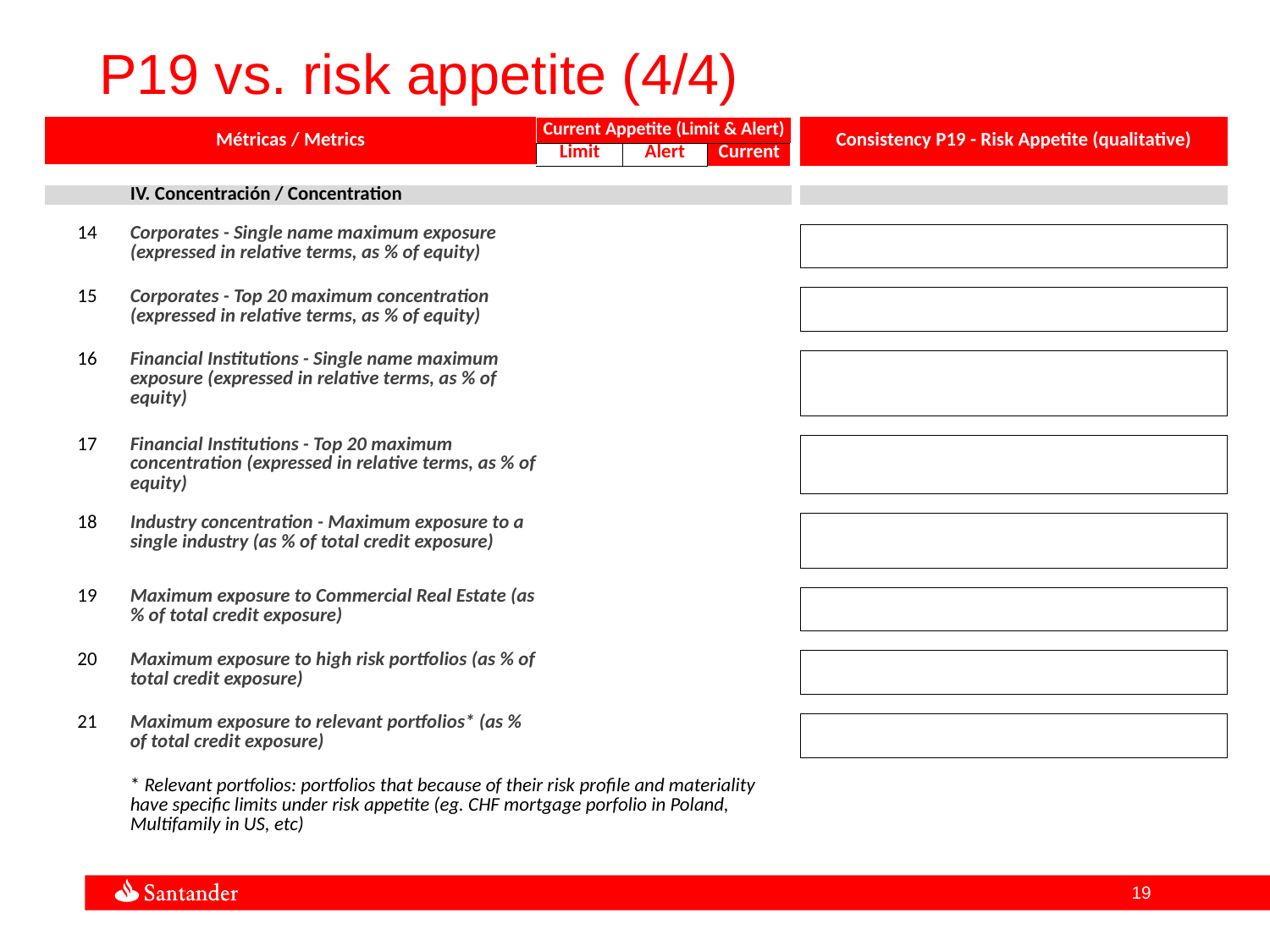

P19 vs. risk appetite (4/4)
| Métricas / Metrics |  | Current Appetite (Limit & Alert) |  |  |  | Consistency P19 - Risk Appetite (qualitative) |
| --- | --- | --- | --- | --- | --- | --- |
|  |  | Limit | Alert | Current |  |  |
|  |  |  |  |  |  |  |
|  | IV. Concentración / Concentration |  |  |  |  |  |
|  |  |  |  |  |  |  |
| 14 | Corporates - Single name maximum exposure (expressed in relative terms, as % of equity) |  |  |  |  |  |
|  |  |  |  |  |  |  |
| 15 | Corporates - Top 20 maximum concentration (expressed in relative terms, as % of equity) |  |  |  |  |  |
|  |  |  |  |  |  |  |
| 16 | Financial Institutions - Single name maximum exposure (expressed in relative terms, as % of equity) |  |  |  |  |  |
|  |  |  |  |  |  |  |
| 17 | Financial Institutions - Top 20 maximum concentration (expressed in relative terms, as % of equity) |  |  |  |  |  |
|  |  |  |  |  |  |  |
| 18 | Industry concentration - Maximum exposure to a single industry (as % of total credit exposure) |  |  |  |  |  |
|  |  |  |  |  |  |  |
| 19 | Maximum exposure to Commercial Real Estate (as % of total credit exposure) |  |  |  |  |  |
|  |  |  |  |  |  |  |
| 20 | Maximum exposure to high risk portfolios (as % of total credit exposure) |  |  |  |  |  |
|  |  |  |  |  |  |  |
| 21 | Maximum exposure to relevant portfolios\* (as % of total credit exposure) |  |  |  |  |  |
|  |  |  |  |  |  |  |
|  | \* Relevant portfolios: portfolios that because of their risk profile and materiality have specific limits under risk appetite (eg. CHF mortgage porfolio in Poland, Multifamily in US, etc) |  |  |  |  |  |